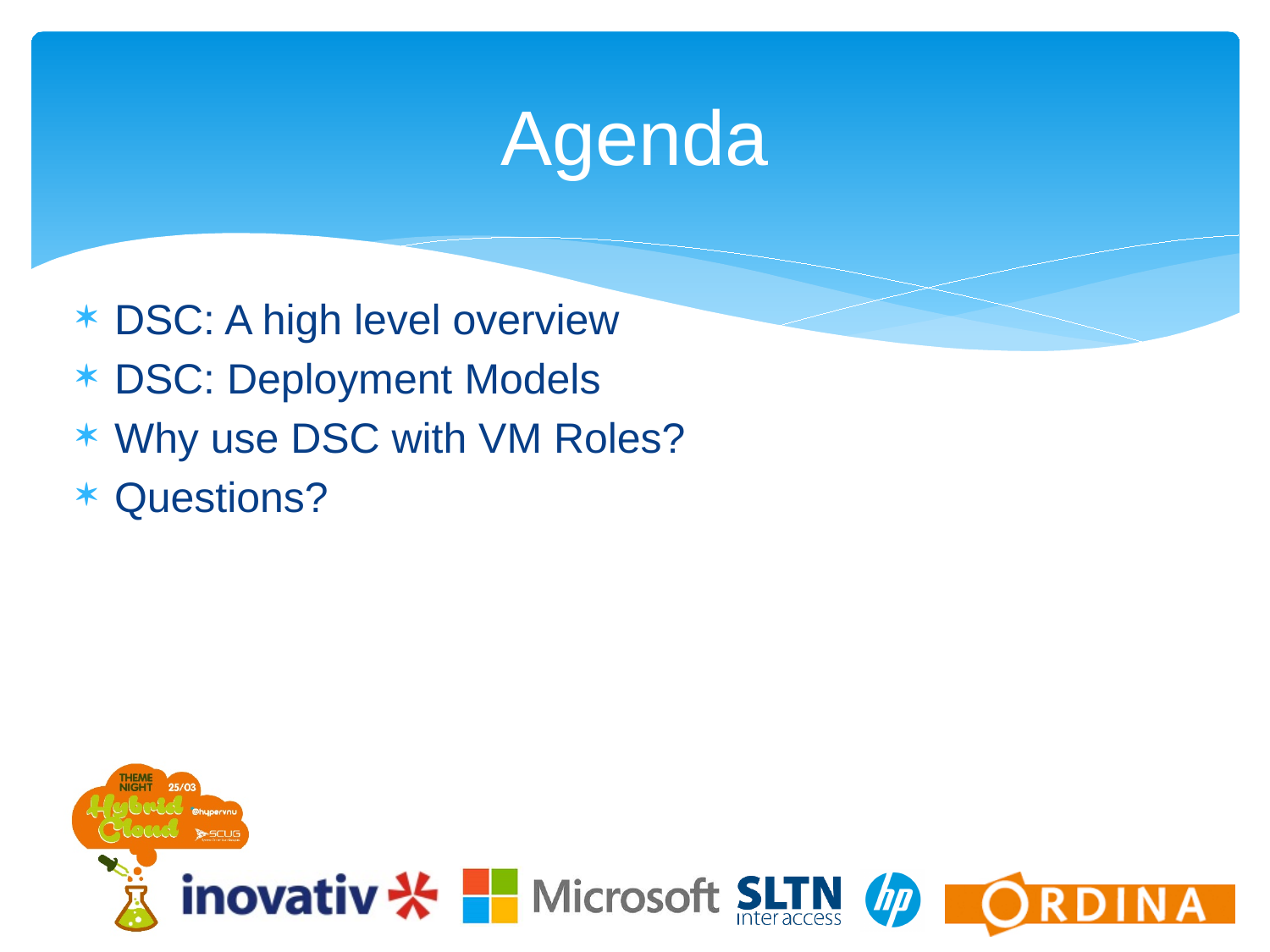

# Agenda
DSC: A high level overview
DSC: Deployment Models
Why use DSC with VM Roles?
Questions?